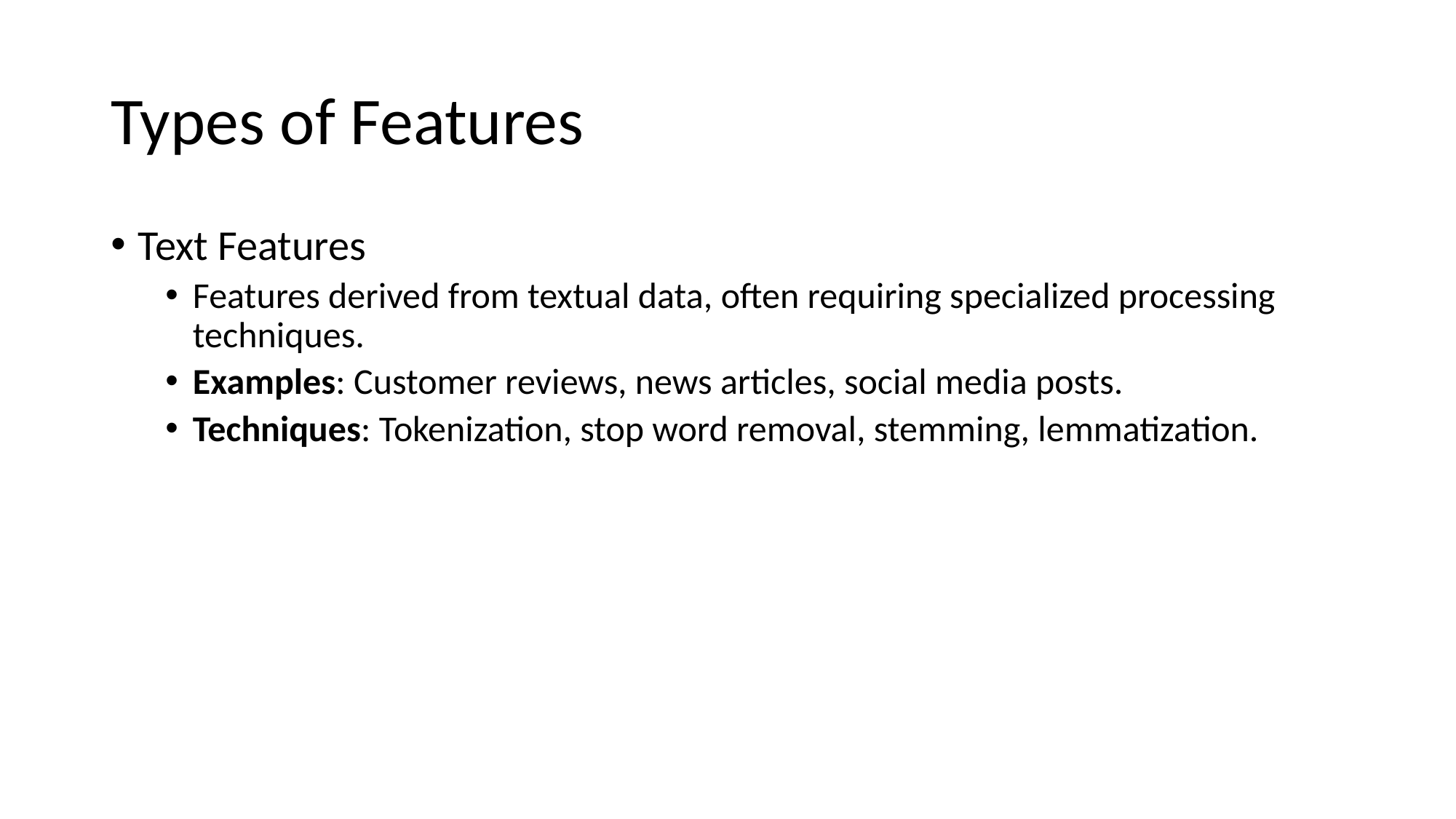

# Types of Features
Text Features
Features derived from textual data, often requiring specialized processing techniques.
Examples: Customer reviews, news articles, social media posts.
Techniques: Tokenization, stop word removal, stemming, lemmatization.